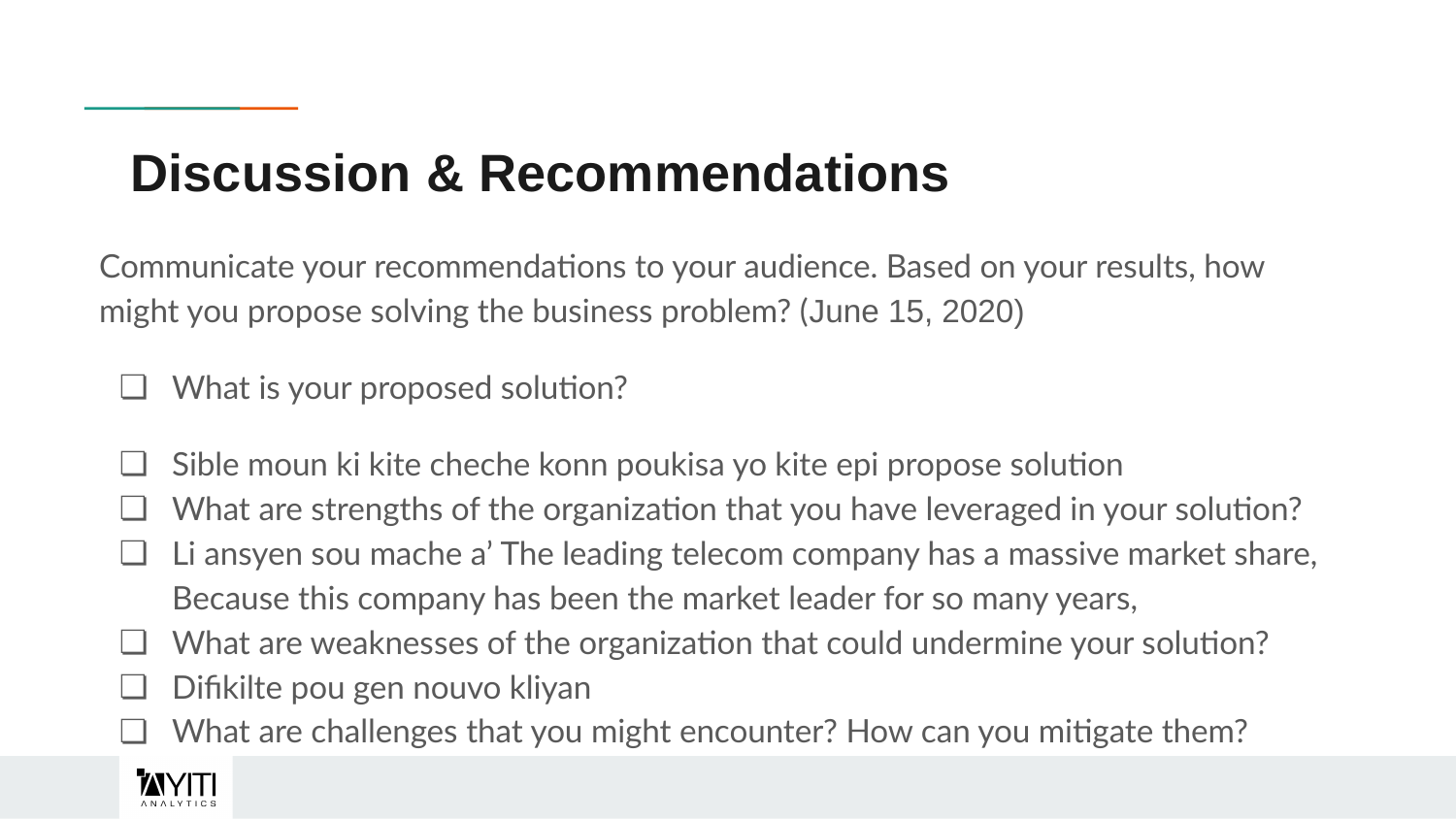

# Discussion & Recommendations
Communicate your recommendations to your audience. Based on your results, how might you propose solving the business problem? (June 15, 2020)
What is your proposed solution?
Sible moun ki kite cheche konn poukisa yo kite epi propose solution
What are strengths of the organization that you have leveraged in your solution?
Li ansyen sou mache a’ The leading telecom company has a massive market share, Because this company has been the market leader for so many years,
What are weaknesses of the organization that could undermine your solution?
Difikilte pou gen nouvo kliyan
What are challenges that you might encounter? How can you mitigate them?